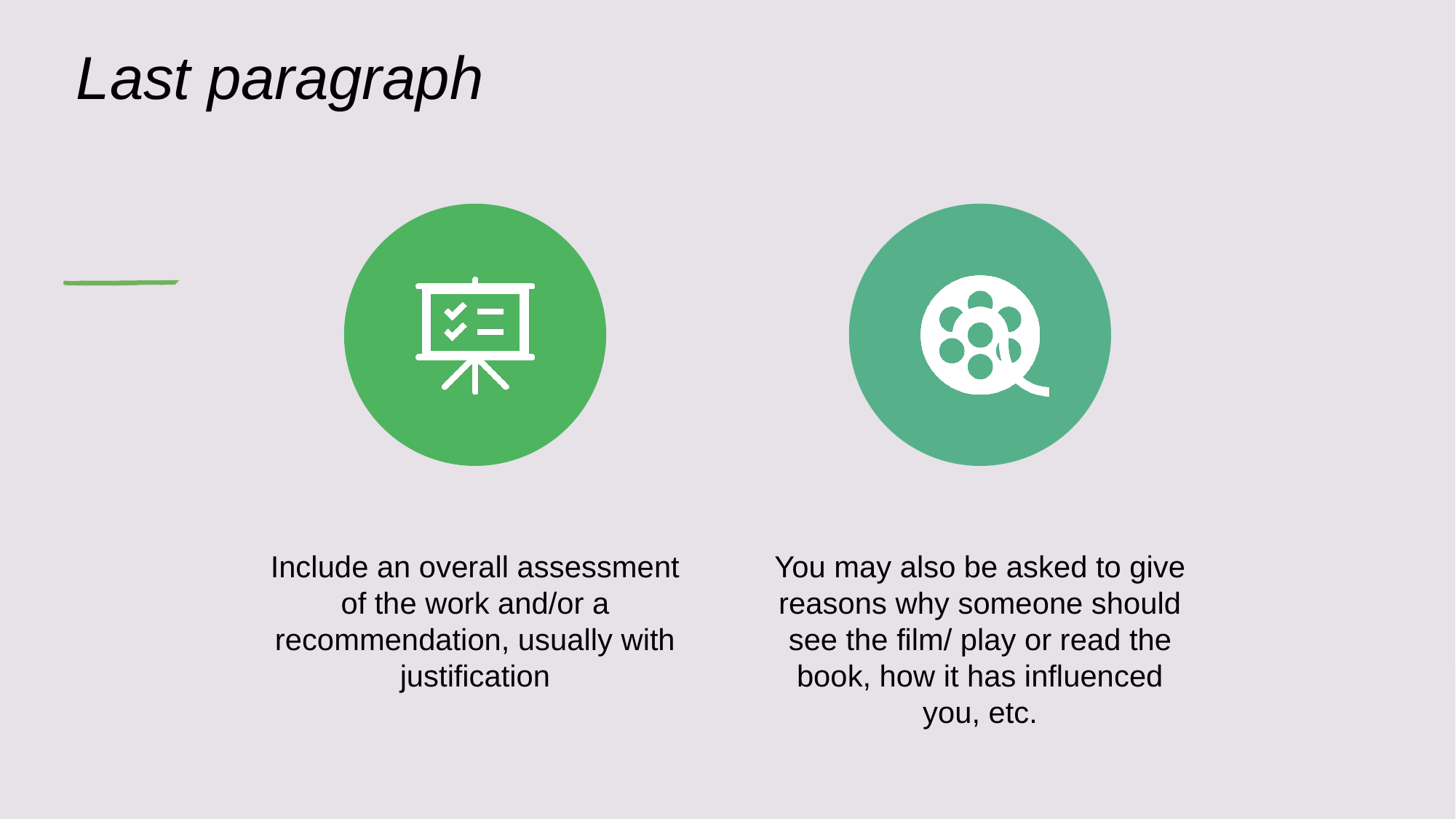

# Last paragraph
Include an overall assessment of the work and/or a recommendation, usually with justification
You may also be asked to give reasons why someone should see the film/ play or read the book, how it has influenced you, etc.